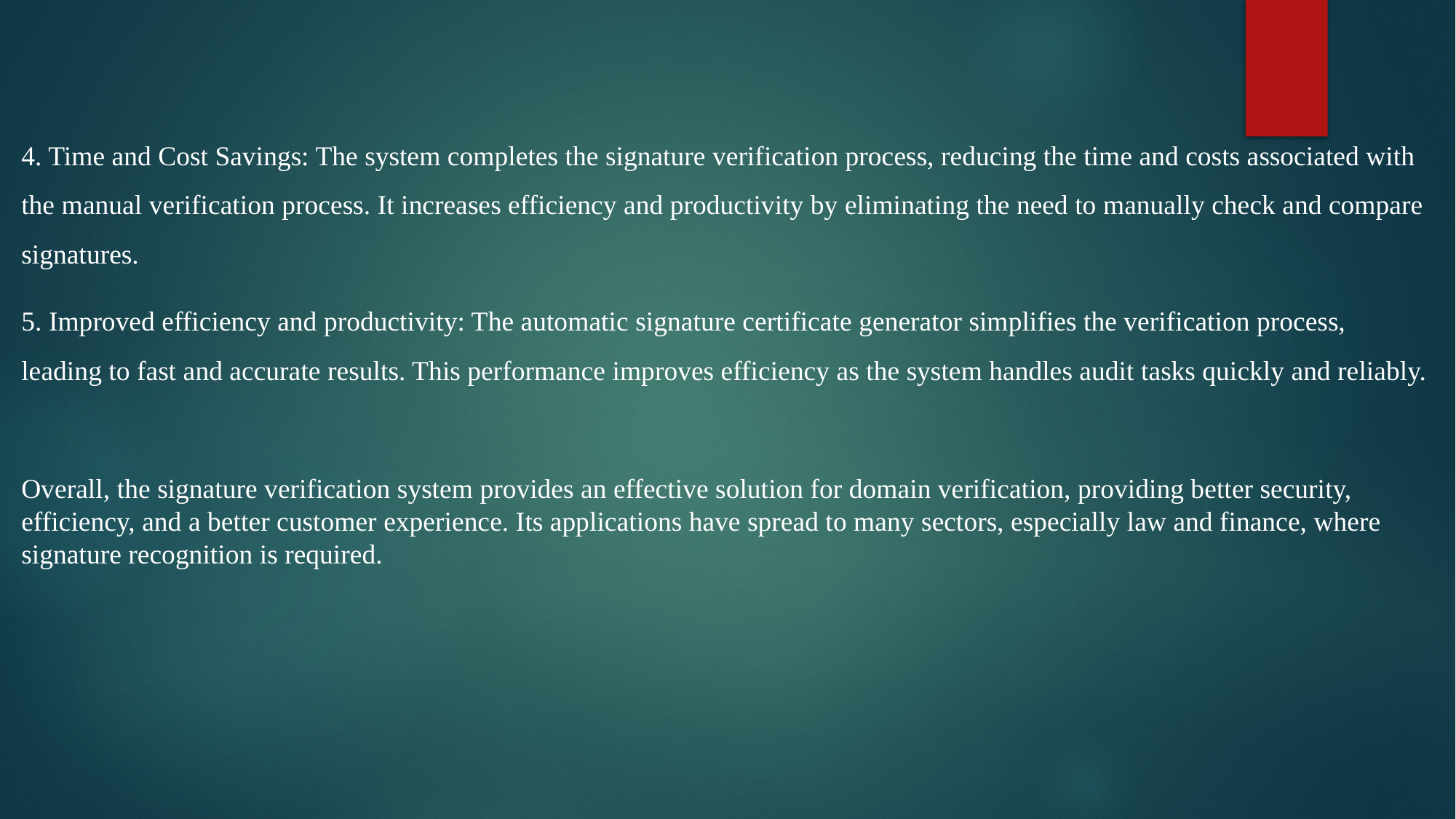

4. Time and Cost Savings: The system completes the signature verification process, reducing the time and costs associated with the manual verification process. It increases efficiency and productivity by eliminating the need to manually check and compare signatures.
5. Improved efficiency and productivity: The automatic signature certificate generator simplifies the verification process, leading to fast and accurate results. This performance improves efficiency as the system handles audit tasks quickly and reliably.

Overall, the signature verification system provides an effective solution for domain verification, providing better security, efficiency, and a better customer experience. Its applications have spread to many sectors, especially law and finance, where signature recognition is required.